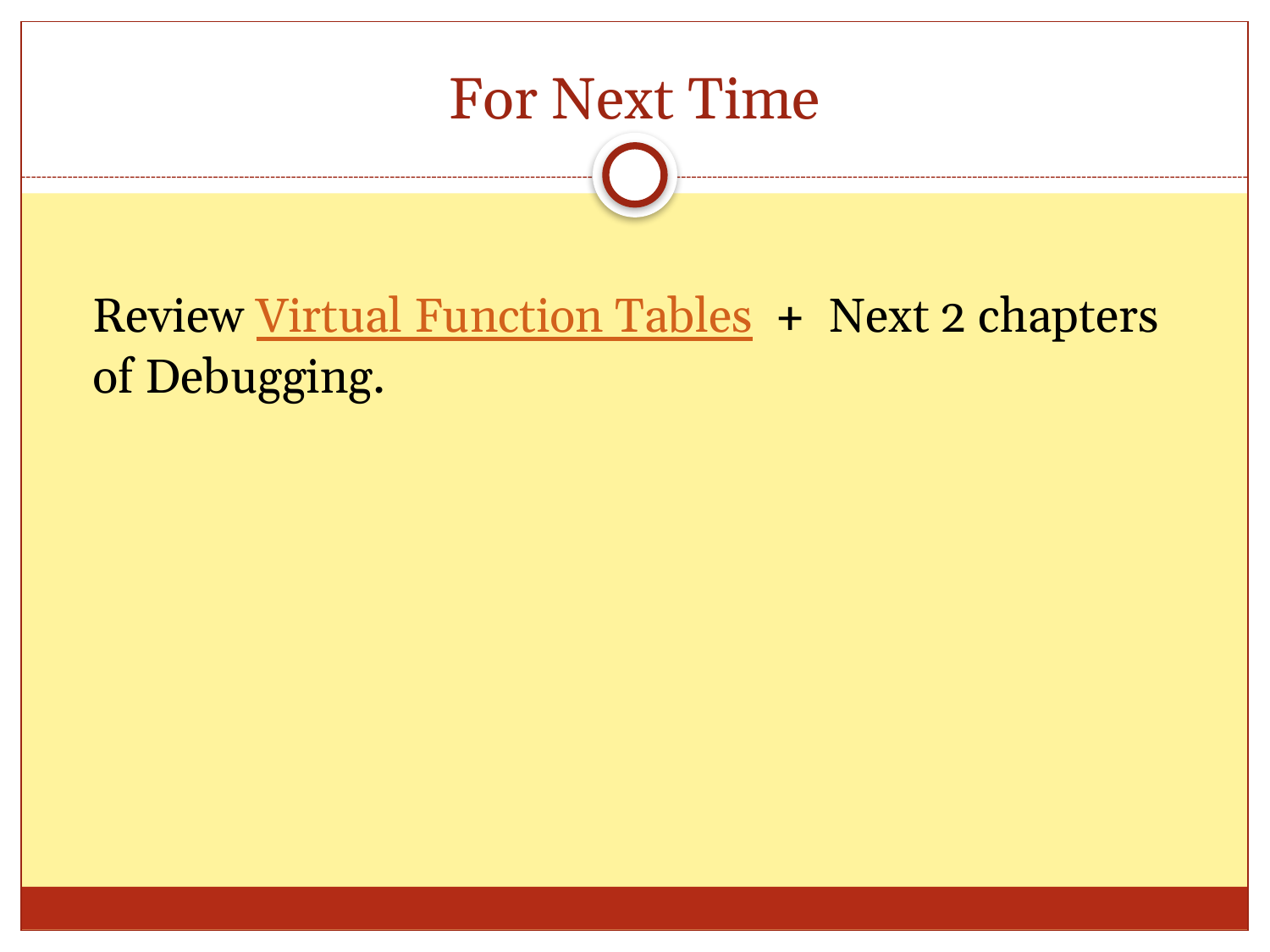

# For Next Time

	Review Virtual Function Tables  +  Next 2 chapters of Debugging.